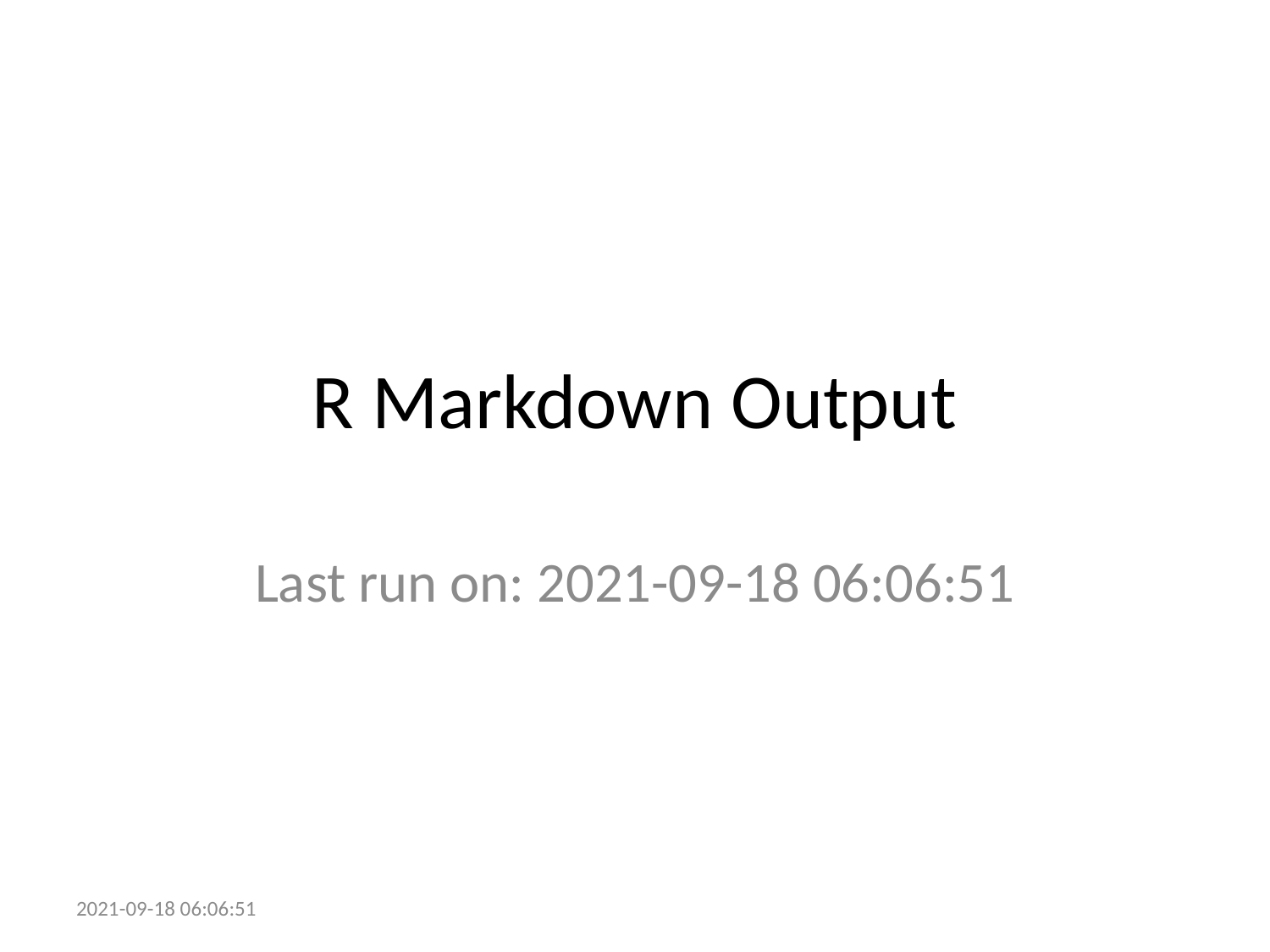

# R Markdown Output
Last run on: 2021-09-18 06:06:51
2021-09-18 06:06:51